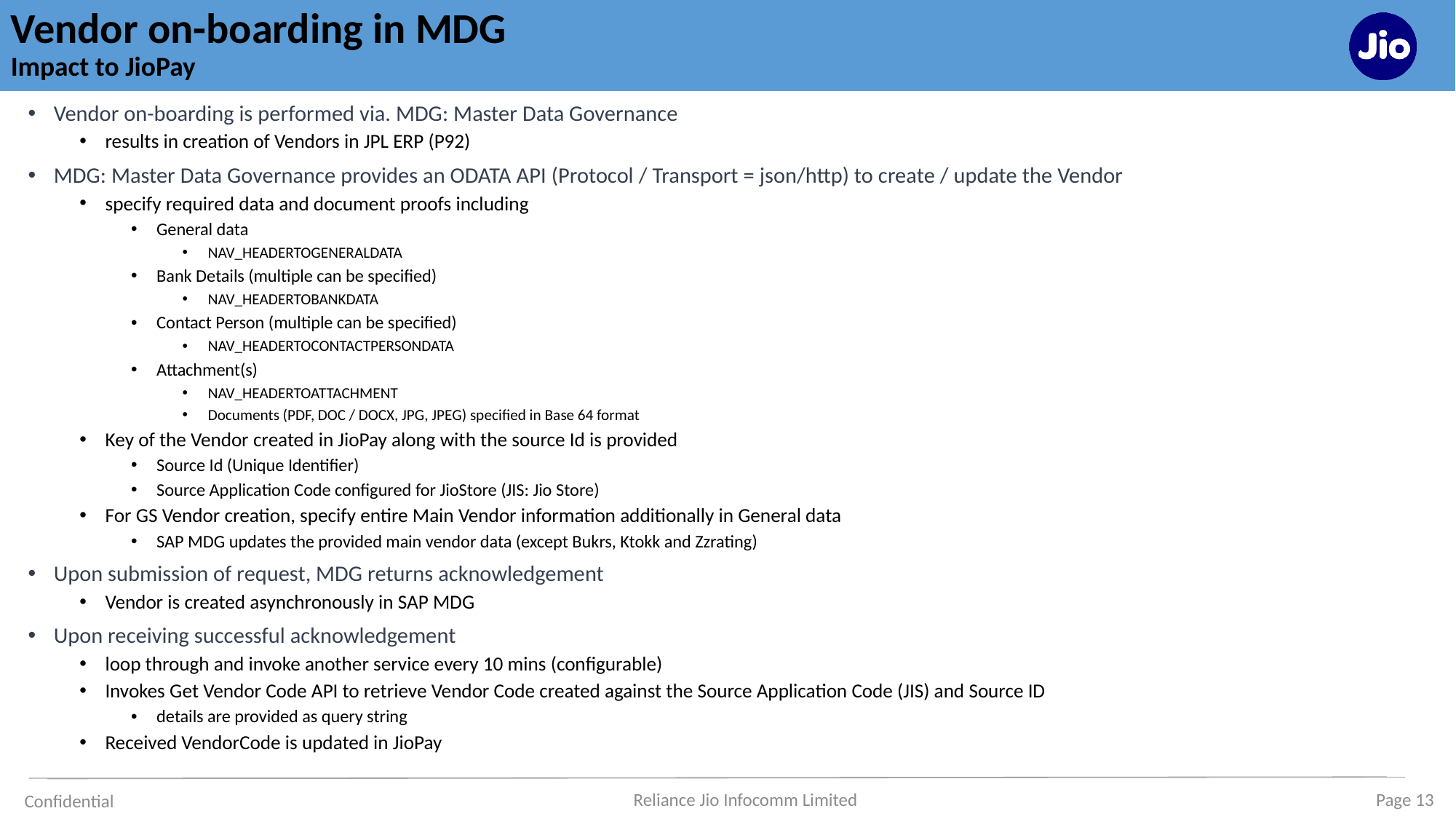

# Vendor on-boarding in MDG Impact to JioPay
Vendor on-boarding is performed via. MDG: Master Data Governance
results in creation of Vendors in JPL ERP (P92)
MDG: Master Data Governance provides an ODATA API (Protocol / Transport = json/http) to create / update the Vendor
specify required data and document proofs including
General data
NAV_HEADERTOGENERALDATA
Bank Details (multiple can be specified)
NAV_HEADERTOBANKDATA
Contact Person (multiple can be specified)
NAV_HEADERTOCONTACTPERSONDATA
Attachment(s)
NAV_HEADERTOATTACHMENT
Documents (PDF, DOC / DOCX, JPG, JPEG) specified in Base 64 format
Key of the Vendor created in JioPay along with the source Id is provided
Source Id (Unique Identifier)
Source Application Code configured for JioStore (JIS: Jio Store)
For GS Vendor creation, specify entire Main Vendor information additionally in General data
SAP MDG updates the provided main vendor data (except Bukrs, Ktokk and Zzrating)
Upon submission of request, MDG returns acknowledgement
Vendor is created asynchronously in SAP MDG
Upon receiving successful acknowledgement
loop through and invoke another service every 10 mins (configurable)
Invokes Get Vendor Code API to retrieve Vendor Code created against the Source Application Code (JIS) and Source ID
details are provided as query string
Received VendorCode is updated in JioPay